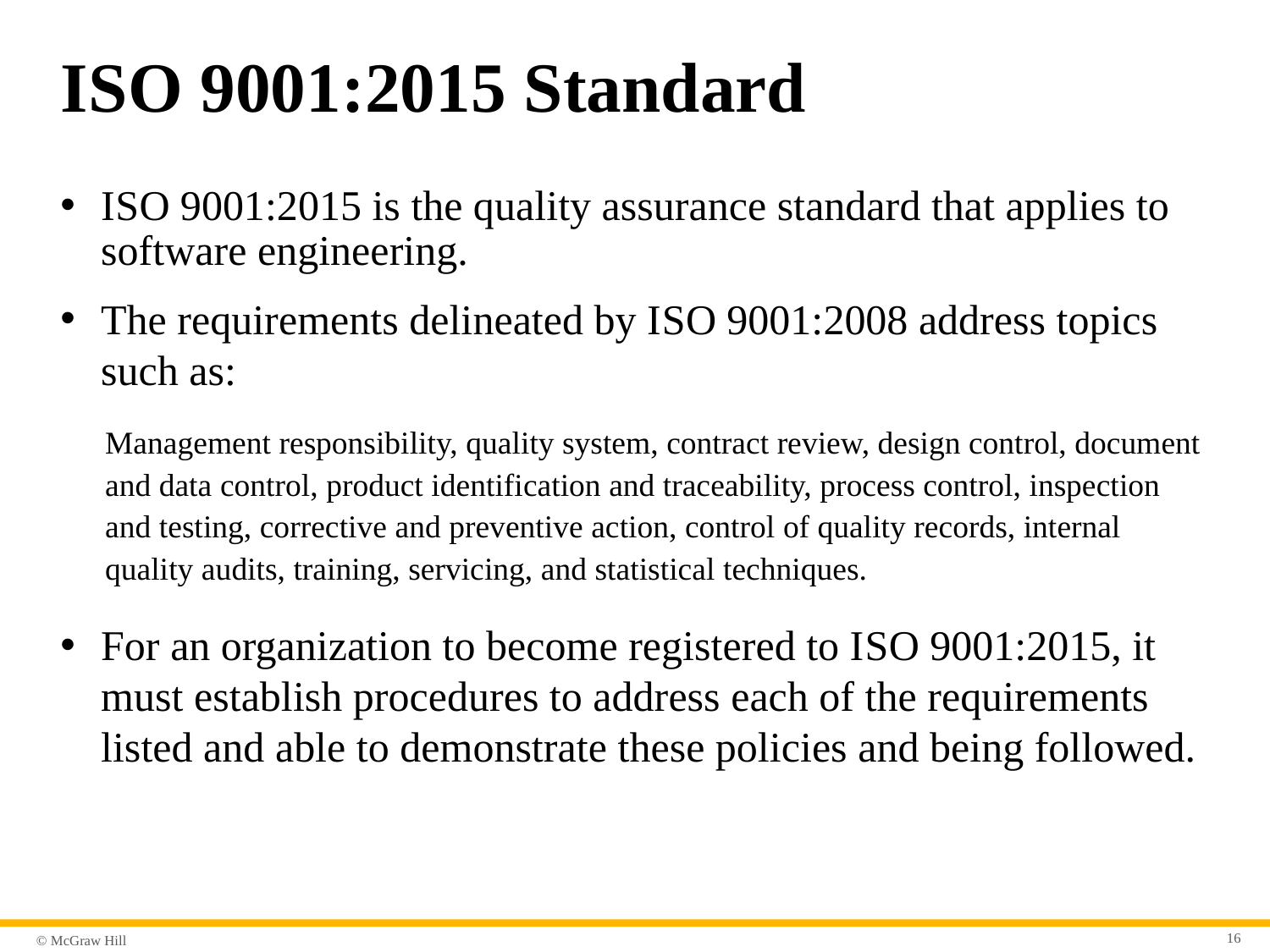

# I S O 9001:2015 Standard
I S O 9001:2015 is the quality assurance standard that applies to software engineering.
The requirements delineated by I S O 9001:2008 address topics such as:
Management responsibility, quality system, contract review, design control, document and data control, product identification and traceability, process control, inspection and testing, corrective and preventive action, control of quality records, internal quality audits, training, servicing, and statistical techniques.
For an organization to become registered to I S O 9001:2015, it must establish procedures to address each of the requirements listed and able to demonstrate these policies and being followed.
16